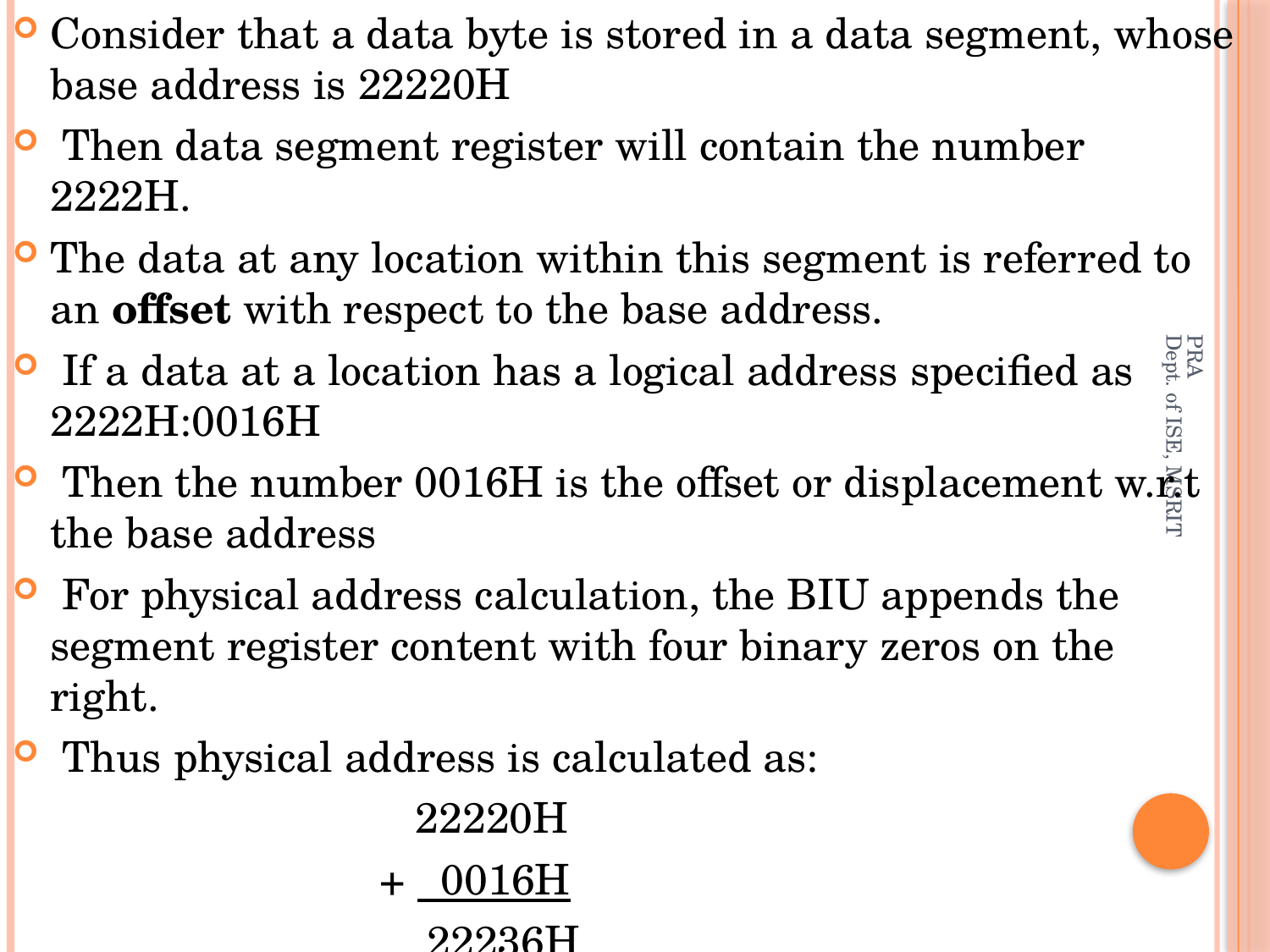

Consider that a data byte is stored in a data segment, whose base address is 22220H
 Then data segment register will contain the number 2222H.
The data at any location within this segment is referred to an offset with respect to the base address.
 If a data at a location has a logical address specified as 2222H:0016H
 Then the number 0016H is the offset or displacement w.r.t the base address
 For physical address calculation, the BIU appends the segment register content with four binary zeros on the right.
 Thus physical address is calculated as:
                                  22220H
                               +   0016H
                                   22236H
PRA                                                             Dept. of ISE, MSRIT